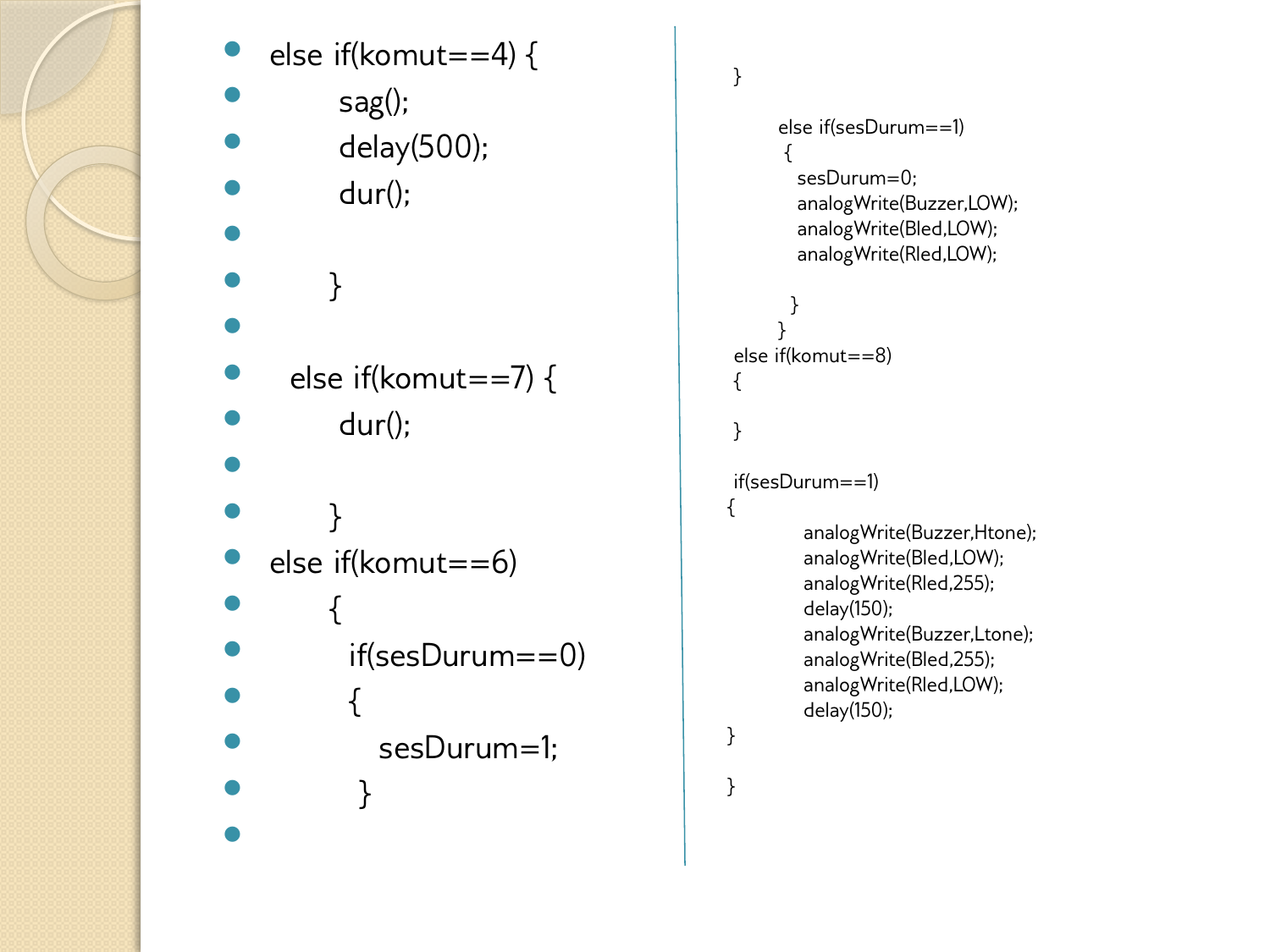

else if(komut==4) {
        sag();
        delay(500);
        dur();

       }

   else if(komut==7) {
        dur();

       }
 else if(komut==6)
       {
         if(sesDurum==0)
         {
            sesDurum=1;
          }

 }

        else if(sesDurum==1)
         {
           sesDurum=0;
           analogWrite(Buzzer,LOW);
           analogWrite(Bled,LOW);
           analogWrite(Rled,LOW);

          }
        }
 else if(komut==8)
 {

 }

 if(sesDurum==1)
{
            analogWrite(Buzzer,Htone);
            analogWrite(Bled,LOW);
            analogWrite(Rled,255);
            delay(150);
            analogWrite(Buzzer,Ltone);
            analogWrite(Bled,255);
            analogWrite(Rled,LOW);
            delay(150);
}

}